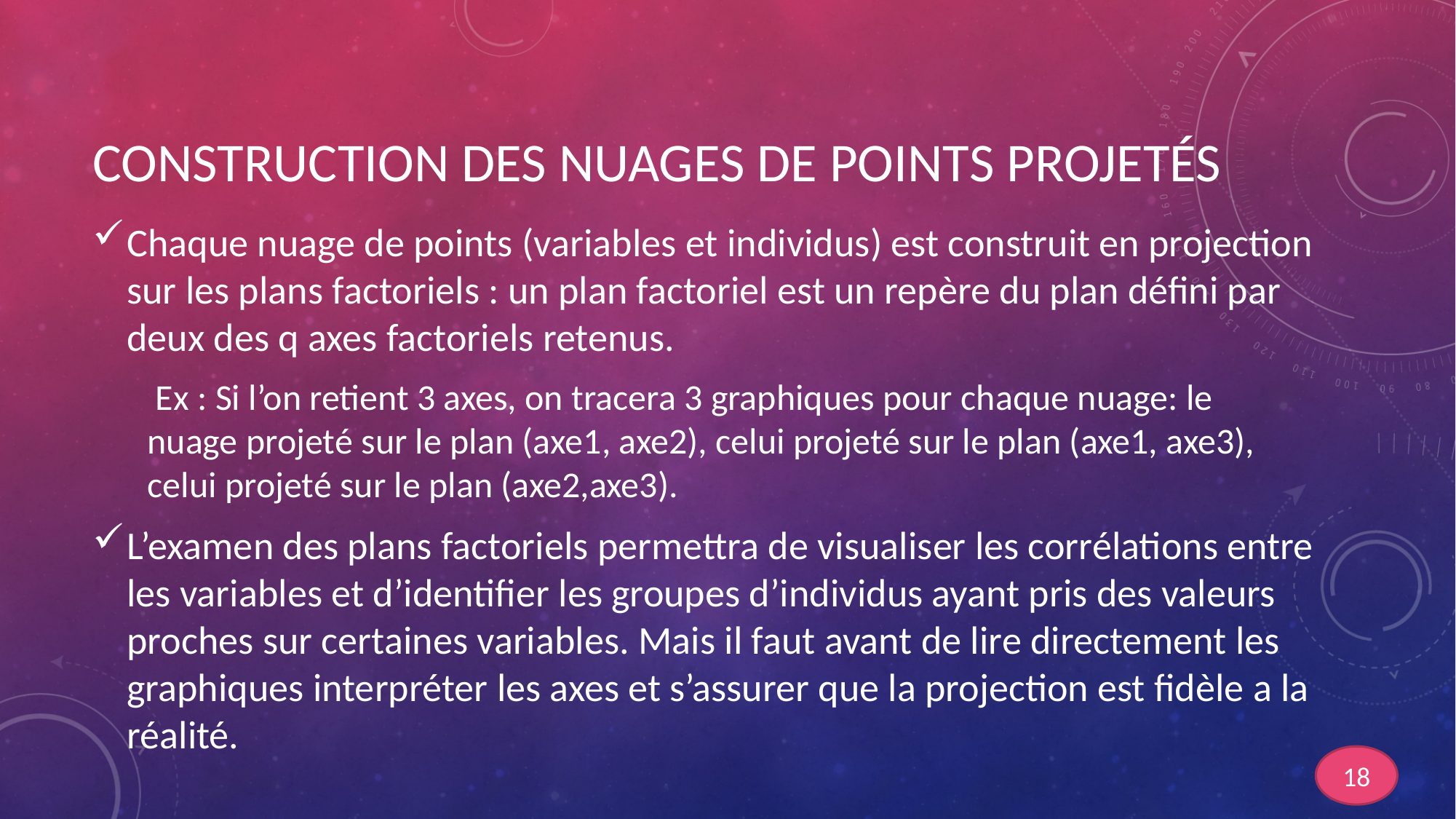

# Construction des nuages de points projetés
Chaque nuage de points (variables et individus) est construit en projection sur les plans factoriels : un plan factoriel est un repère du plan défini par deux des q axes factoriels retenus.
 Ex : Si l’on retient 3 axes, on tracera 3 graphiques pour chaque nuage: le        nuage projeté sur le plan (axe1, axe2), celui projeté sur le plan (axe1, axe3), celui projeté sur le plan (axe2,axe3).
L’examen des plans factoriels permettra de visualiser les corrélations entre les variables et d’identifier les groupes d’individus ayant pris des valeurs proches sur certaines variables. Mais il faut avant de lire directement les graphiques interpréter les axes et s’assurer que la projection est fidèle a la réalité.
18